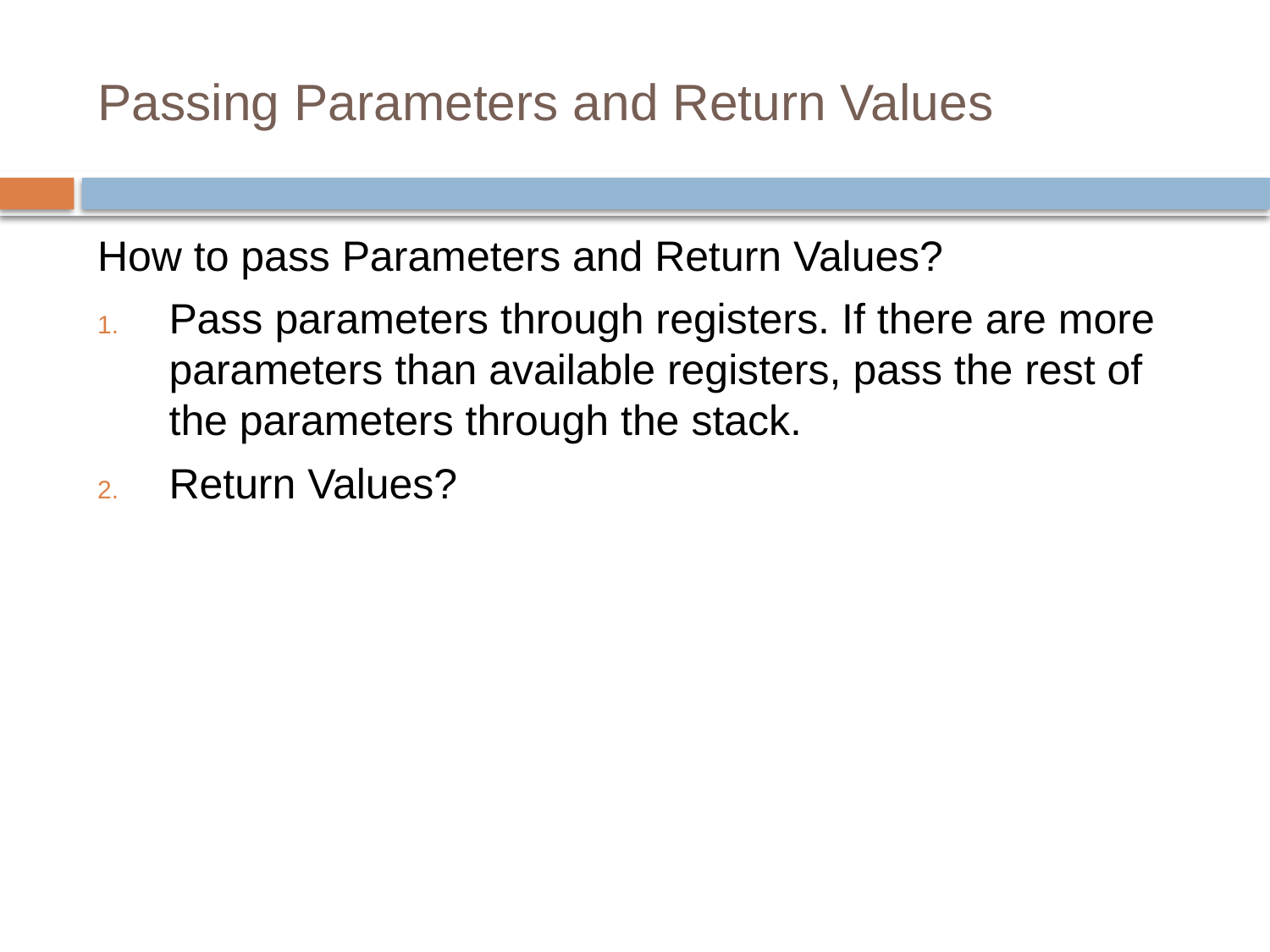

# Passing Parameters and Return Values
How to pass Parameters and Return Values?
Pass parameters through registers. If there are more parameters than available registers, pass the rest of the parameters through the stack.
Return Values?